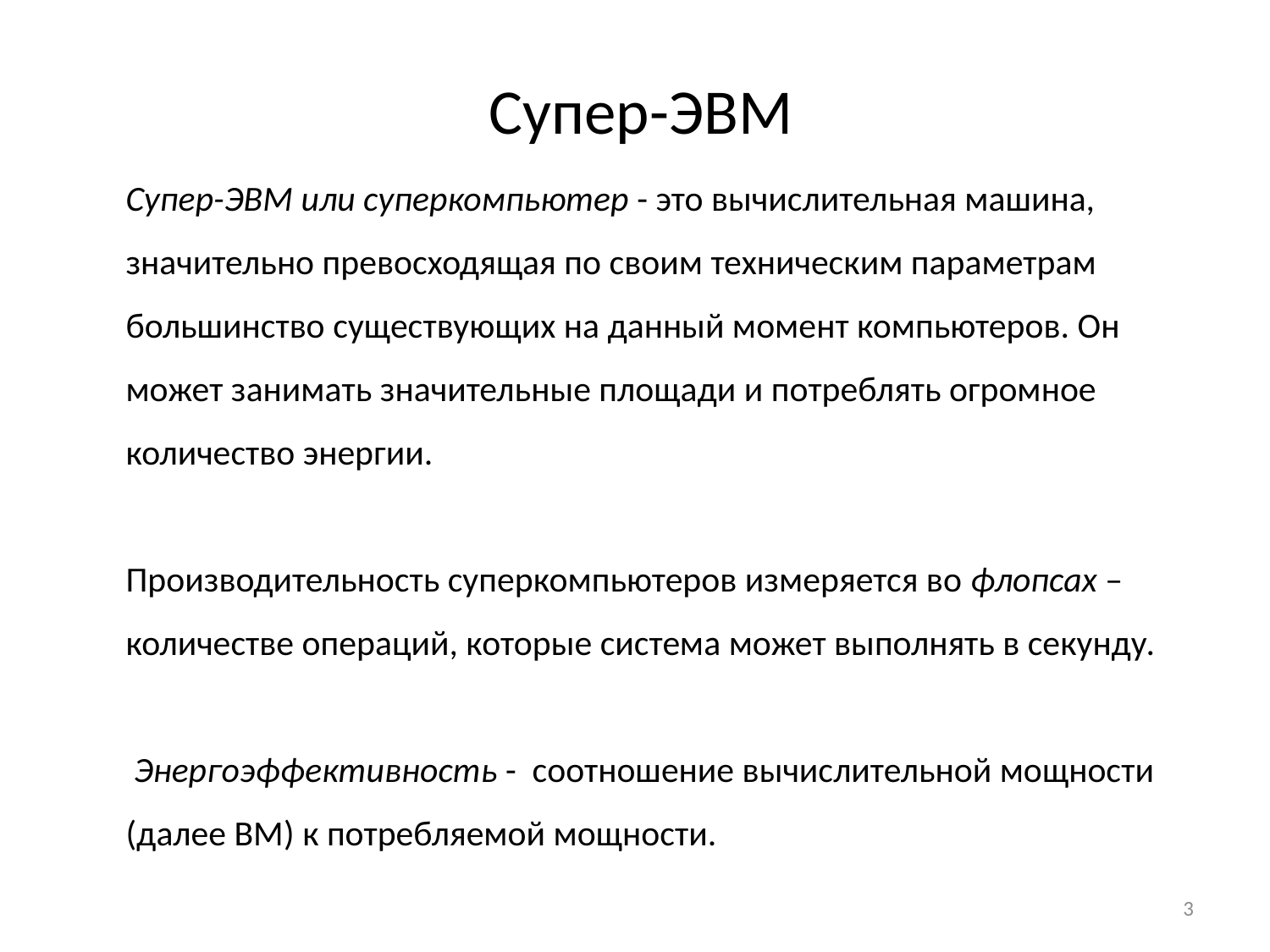

# Супер-ЭВМ
	Супер-ЭВМ или суперкомпьютер - это вычислительная машина, значительно превосходящая по своим техническим параметрам большинство существующих на данный момент компьютеров. Он может занимать значительные площади и потреблять огромное количество энергии.

	Производительность суперкомпьютеров измеряется во флопсах –количестве операций, которые система может выполнять в секунду.

	 Энергоэффективность -  соотношение вычислительной мощности (далее ВМ) к потребляемой мощности.
3